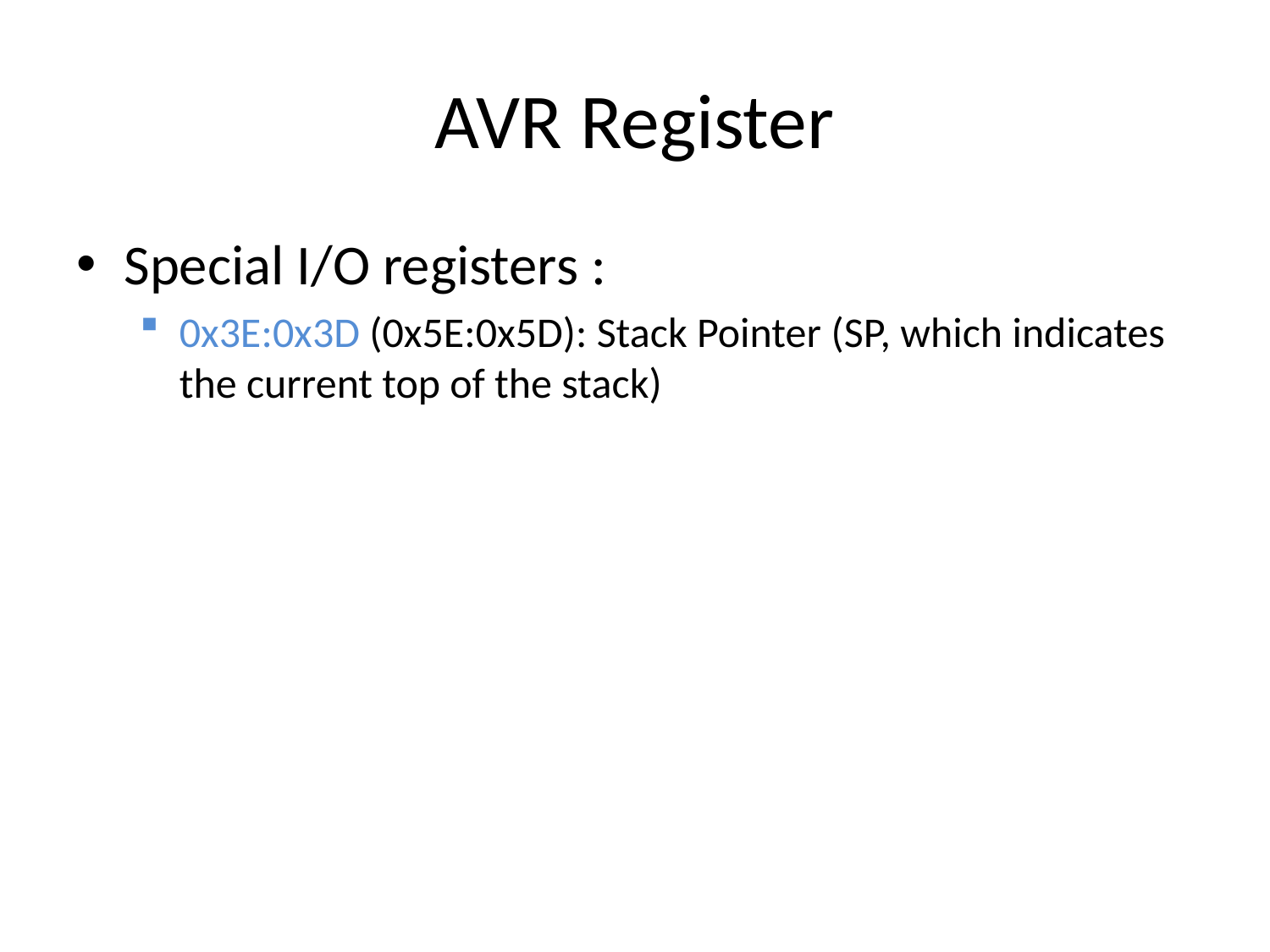

# AVR Register
Special I/O registers :
0x3E:0x3D (0x5E:0x5D): Stack Pointer (SP, which indicates the current top of the stack)